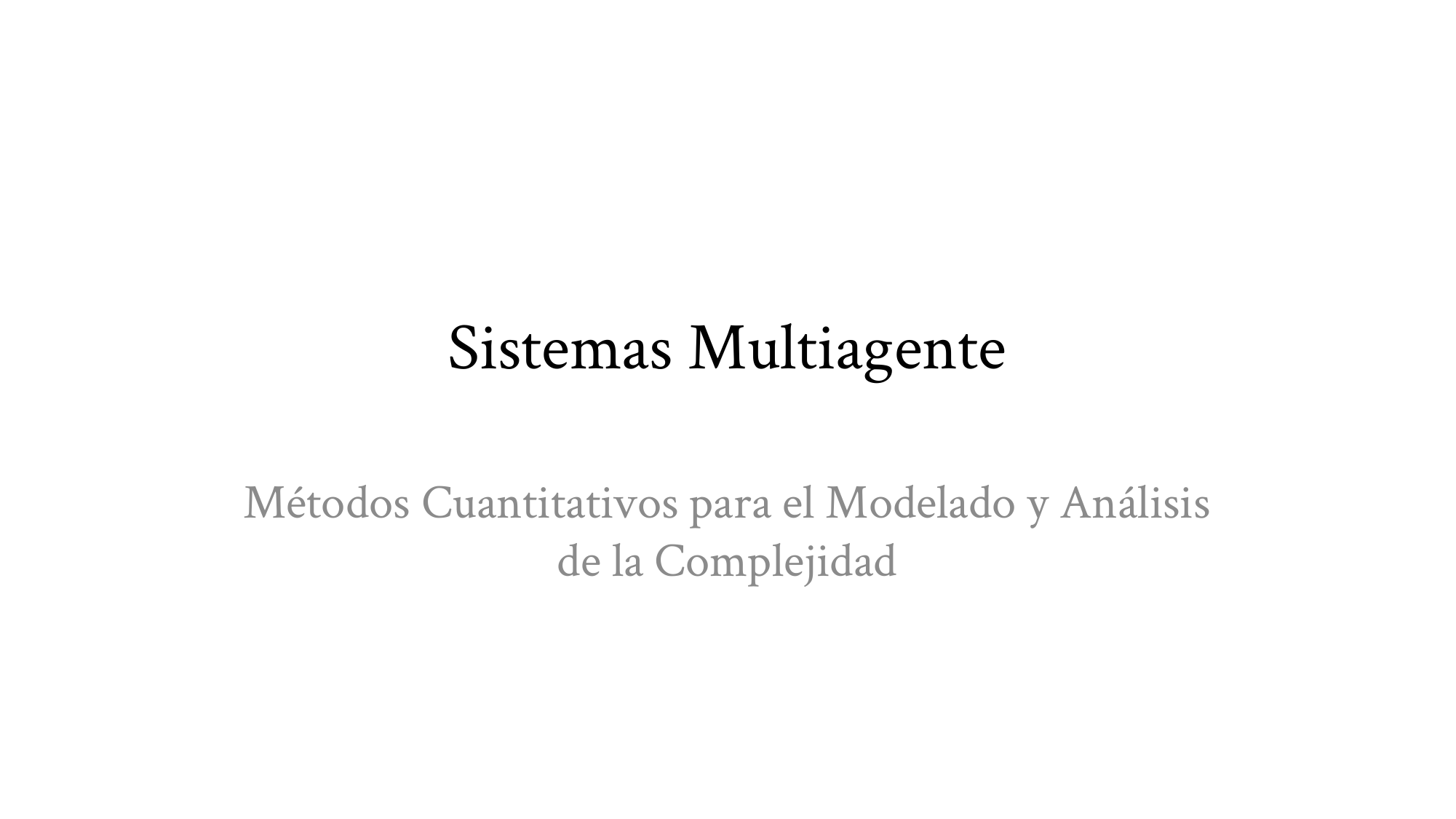

# Sistemas Multiagente
Métodos Cuantitativos para el Modelado y Análisis de la Complejidad